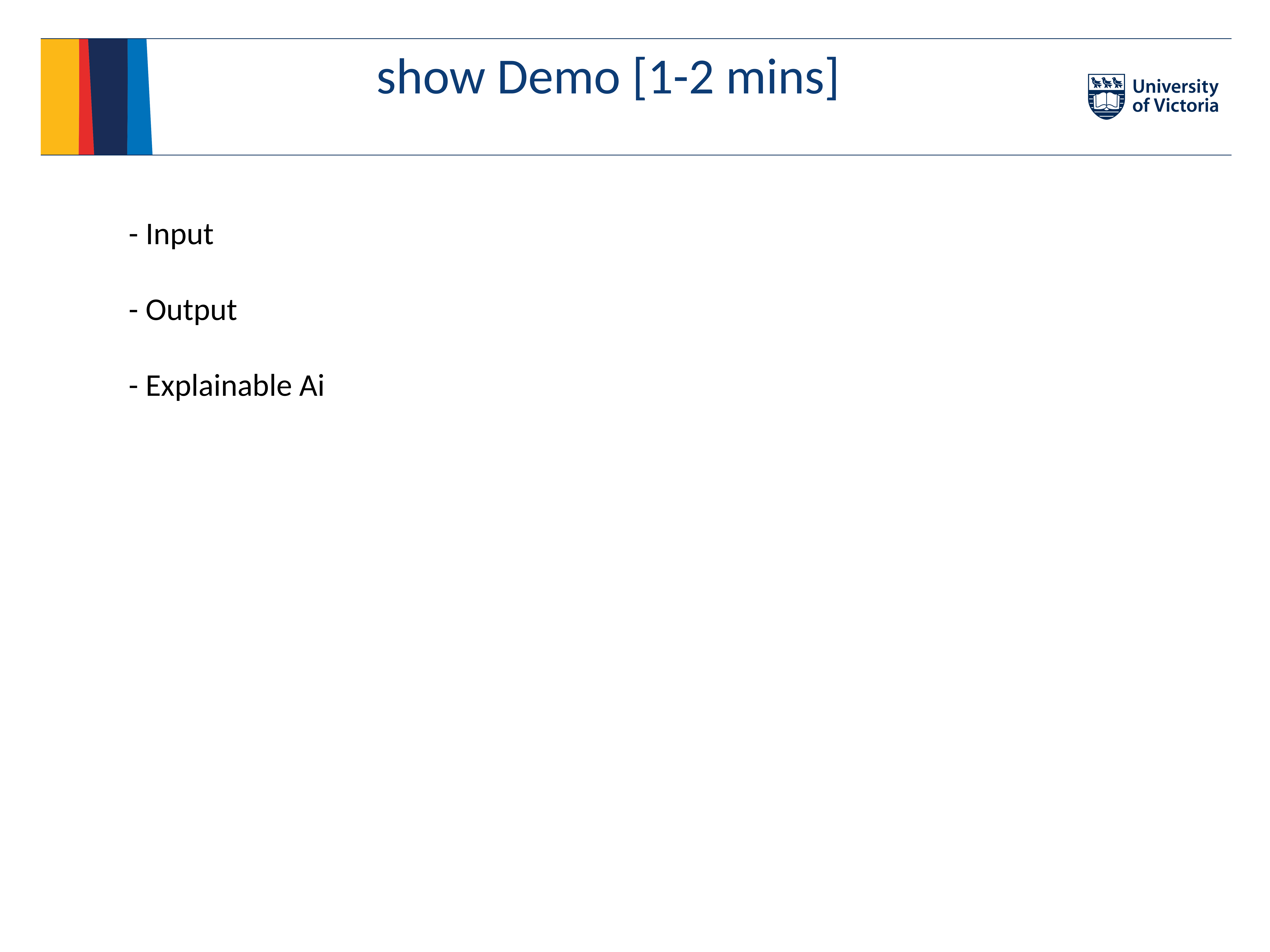

# show Demo [1-2 mins]

- Input

- Output

- Explainable Ai